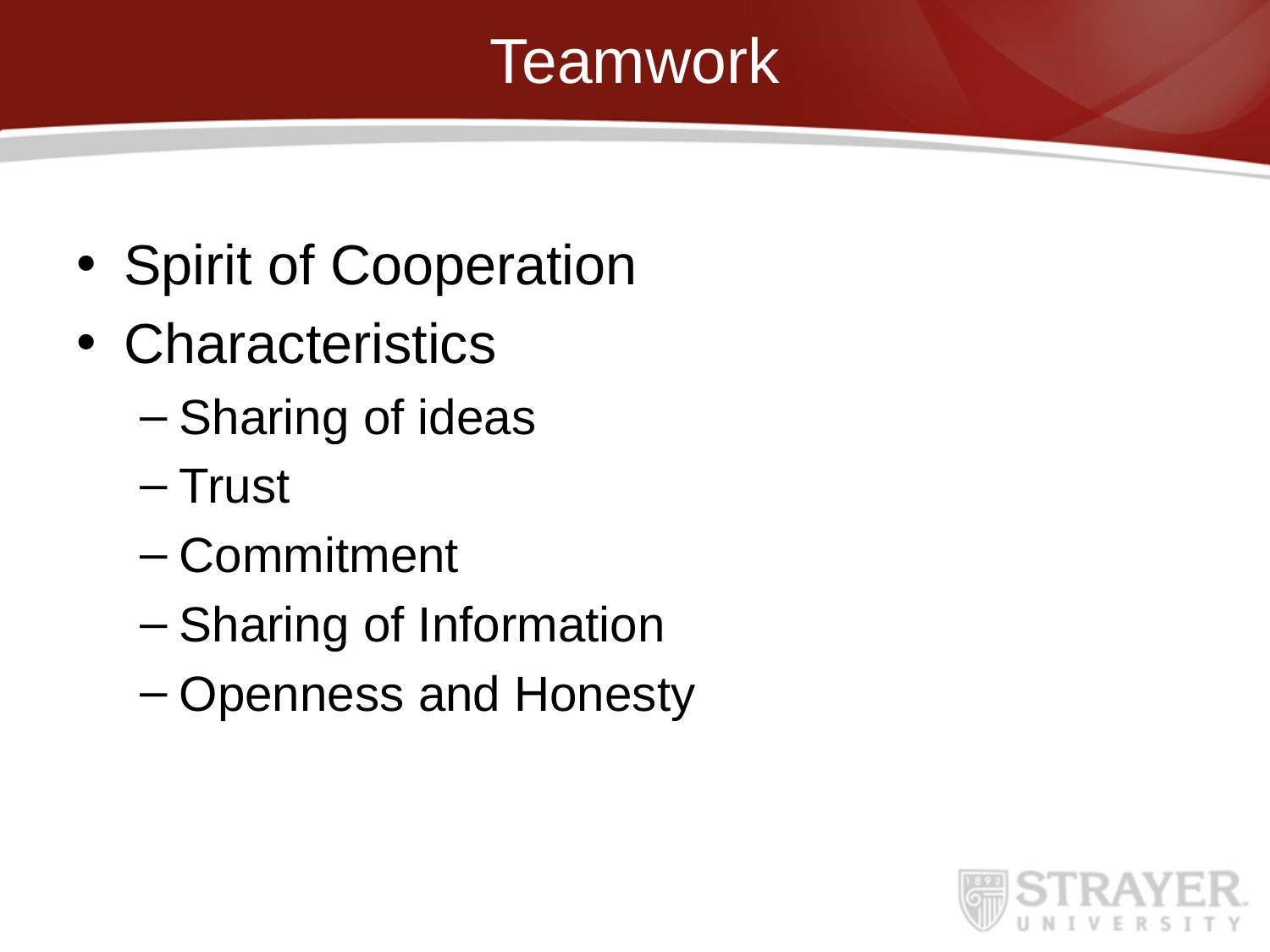

# Teamwork
Spirit of Cooperation
Characteristics
Sharing of ideas
Trust
Commitment
Sharing of Information
Openness and Honesty